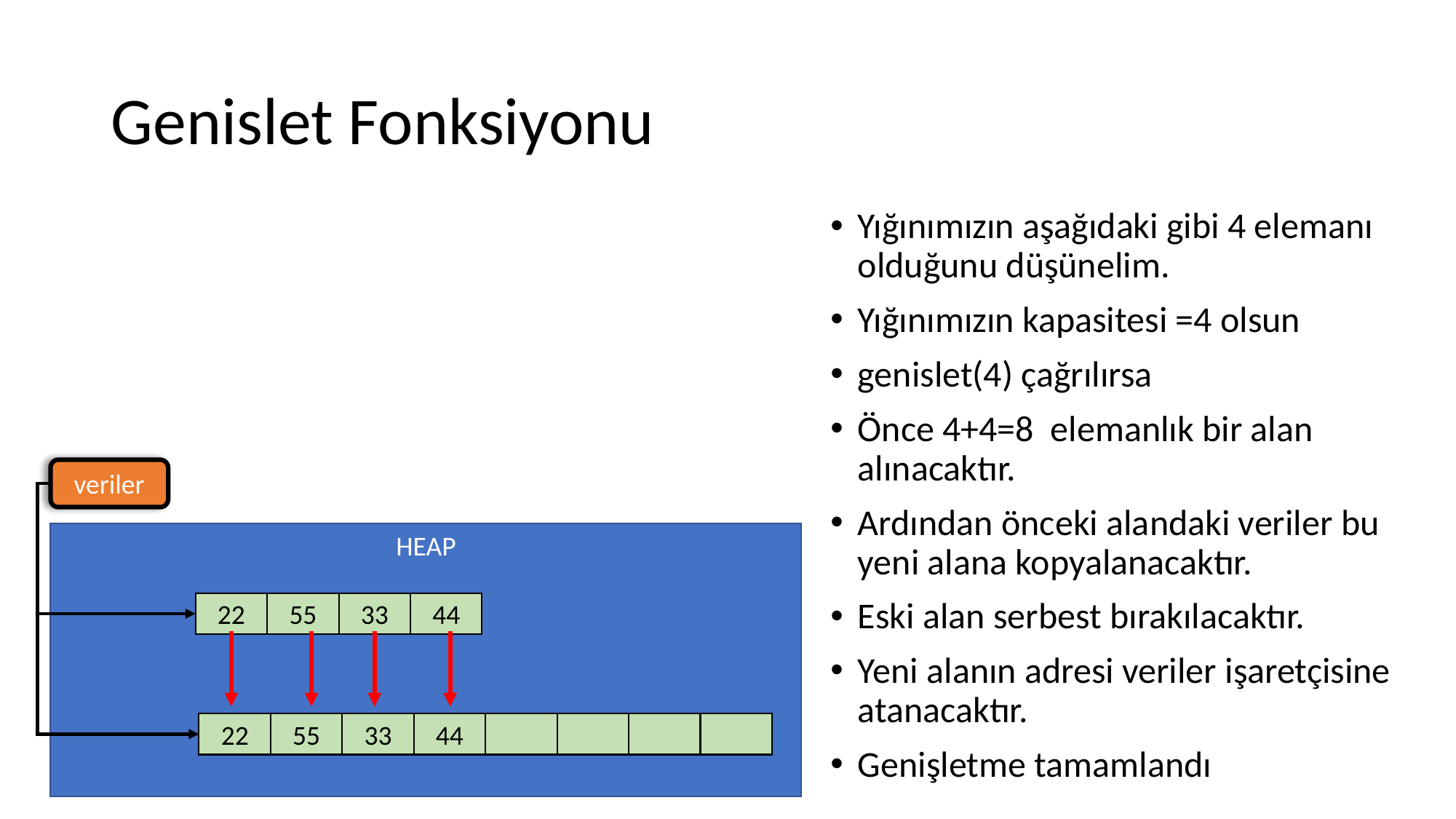

# Genislet Fonksiyonu
Yığınımızın aşağıdaki gibi 4 elemanı olduğunu düşünelim.
Yığınımızın kapasitesi =4 olsun
genislet(4) çağrılırsa
Önce 4+4=8  elemanlık bir alan alınacaktır.
Ardından önceki alandaki veriler bu yeni alana kopyalanacaktır.
Eski alan serbest bırakılacaktır.
Yeni alanın adresi veriler işaretçisine atanacaktır.
Genişletme tamamlandı

veriler
HEAP
44
22
55
33
44
22
55
33